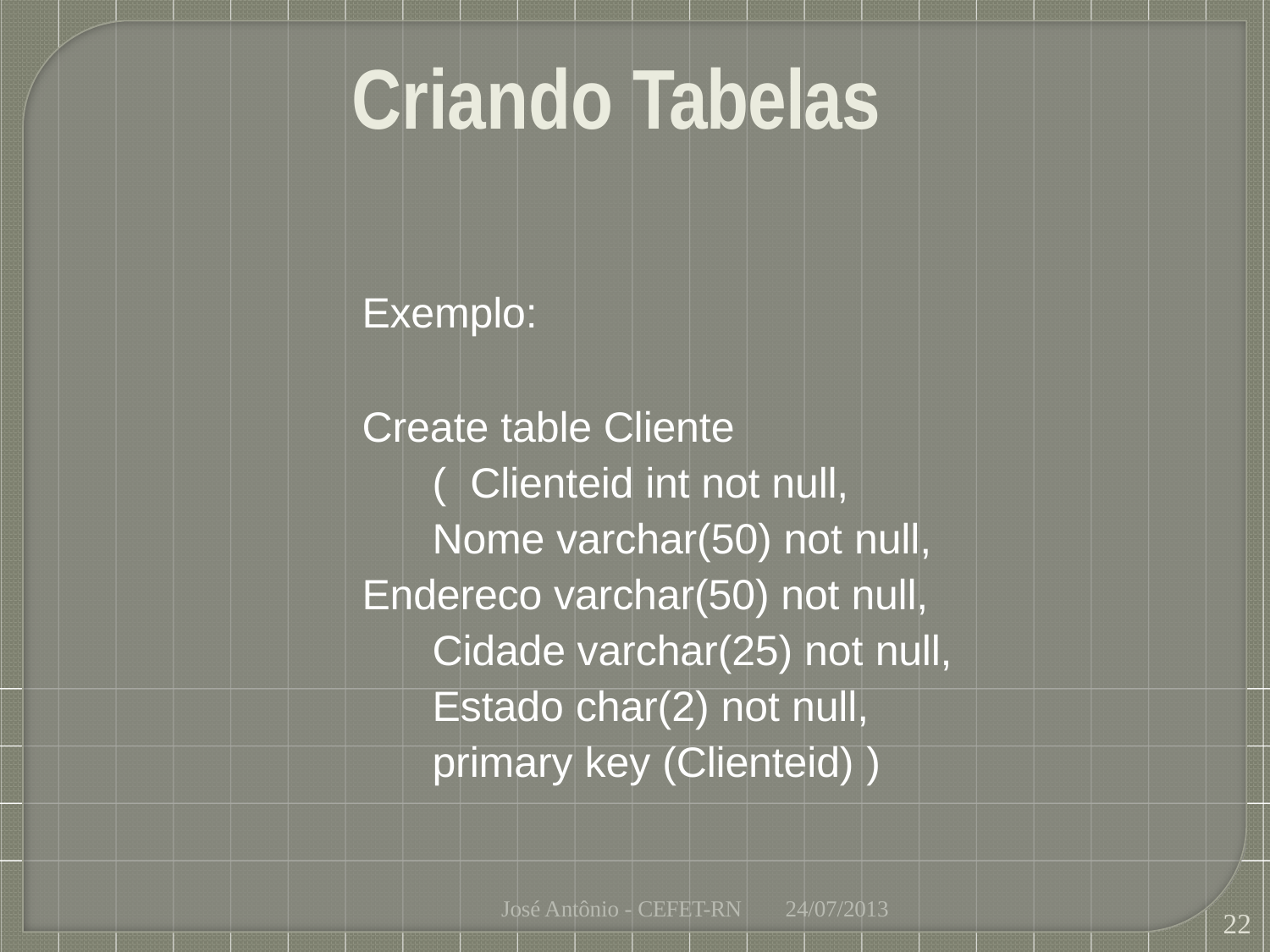

# Criando Tabelas
Exemplo:

Create table Cliente (  Clienteid int not null,  Nome varchar(50) not null,
Endereco varchar(50) not null,  Cidade varchar(25) not null,  Estado char(2) not null,  primary key (Clienteid) )
José Antônio - CEFET-RN
24/07/2013
22